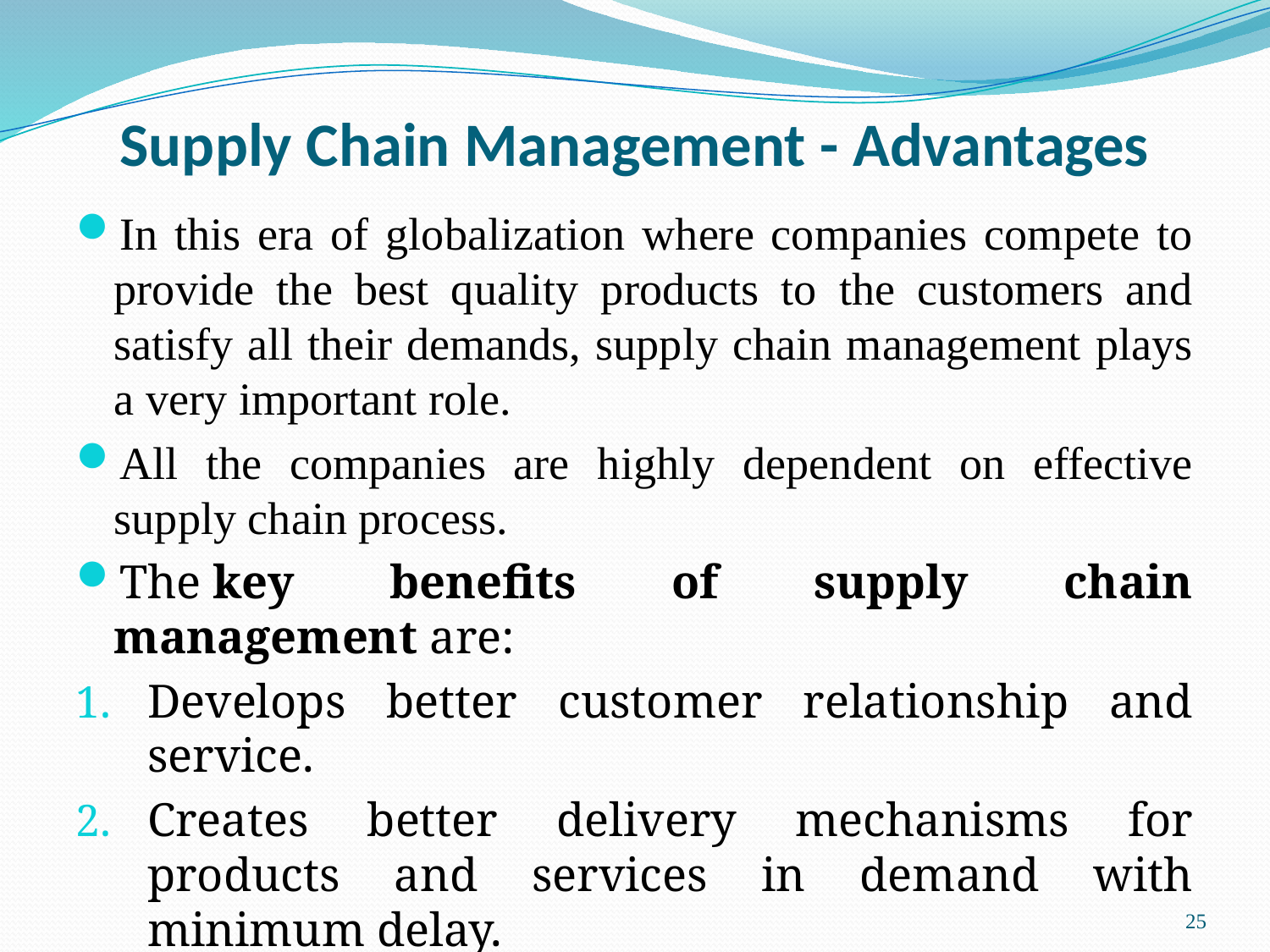

# Supply Chain Management - Advantages
In this era of globalization where companies compete to provide the best quality products to the customers and satisfy all their demands, supply chain management plays a very important role.
All the companies are highly dependent on effective supply chain process.
The key benefits of supply chain management are:
Develops better customer relationship and service.
Creates better delivery mechanisms for products and services in demand with minimum delay.
Improvises productivity and business functions.

25